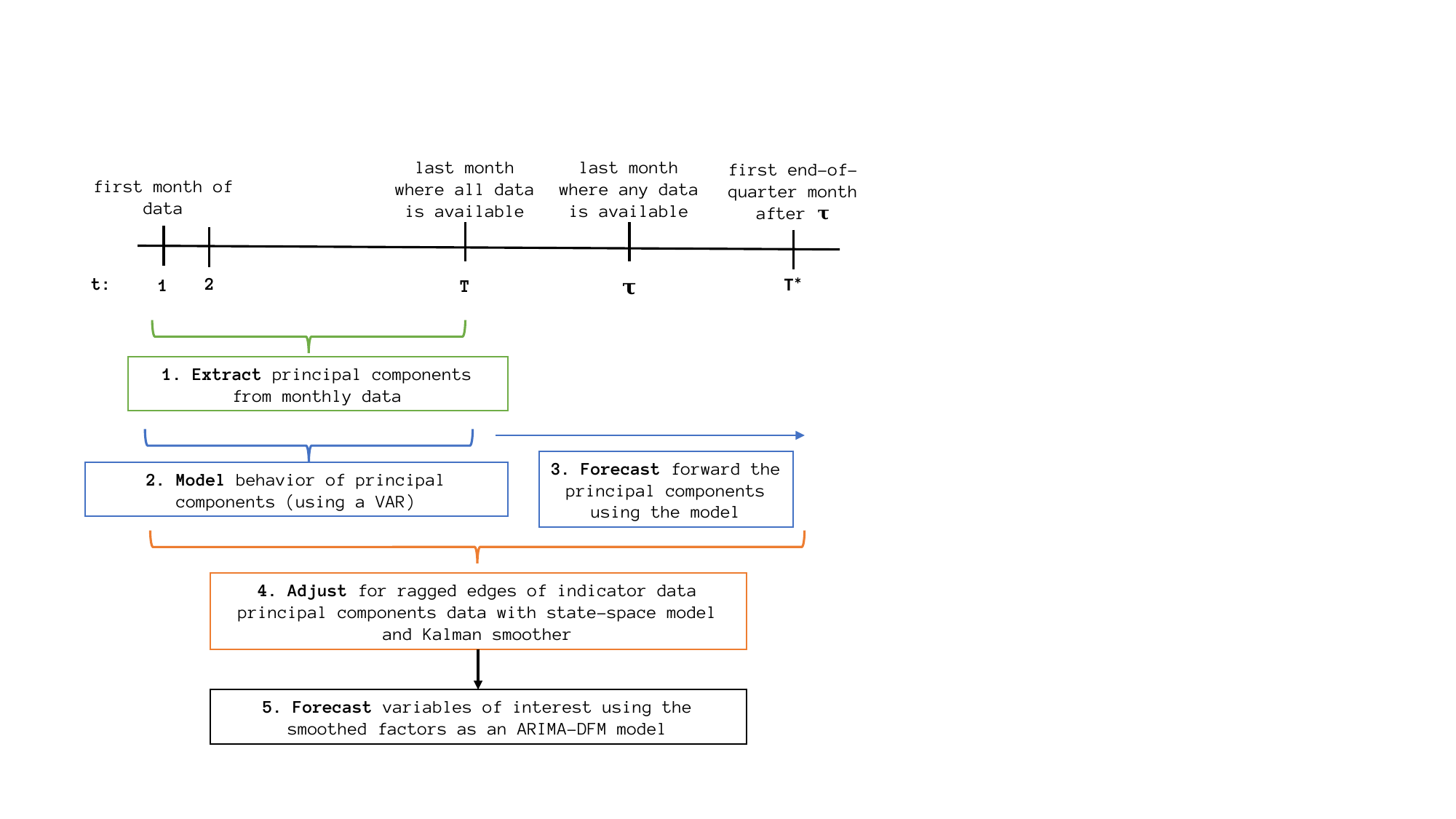

last month where any data is available
last month where all data is available
first end-of-quarter month after 𝛕
first month of data

t:
2
T*
𝛕
1
T

1. Extract principal components from monthly data
3. Forecast forward the principal components using the model
2. Model behavior of principal components (using a VAR)
4. Adjust for ragged edges of indicator data principal components data with state-space model and Kalman smoother
5. Forecast variables of interest using the smoothed factors as an ARIMA-DFM model